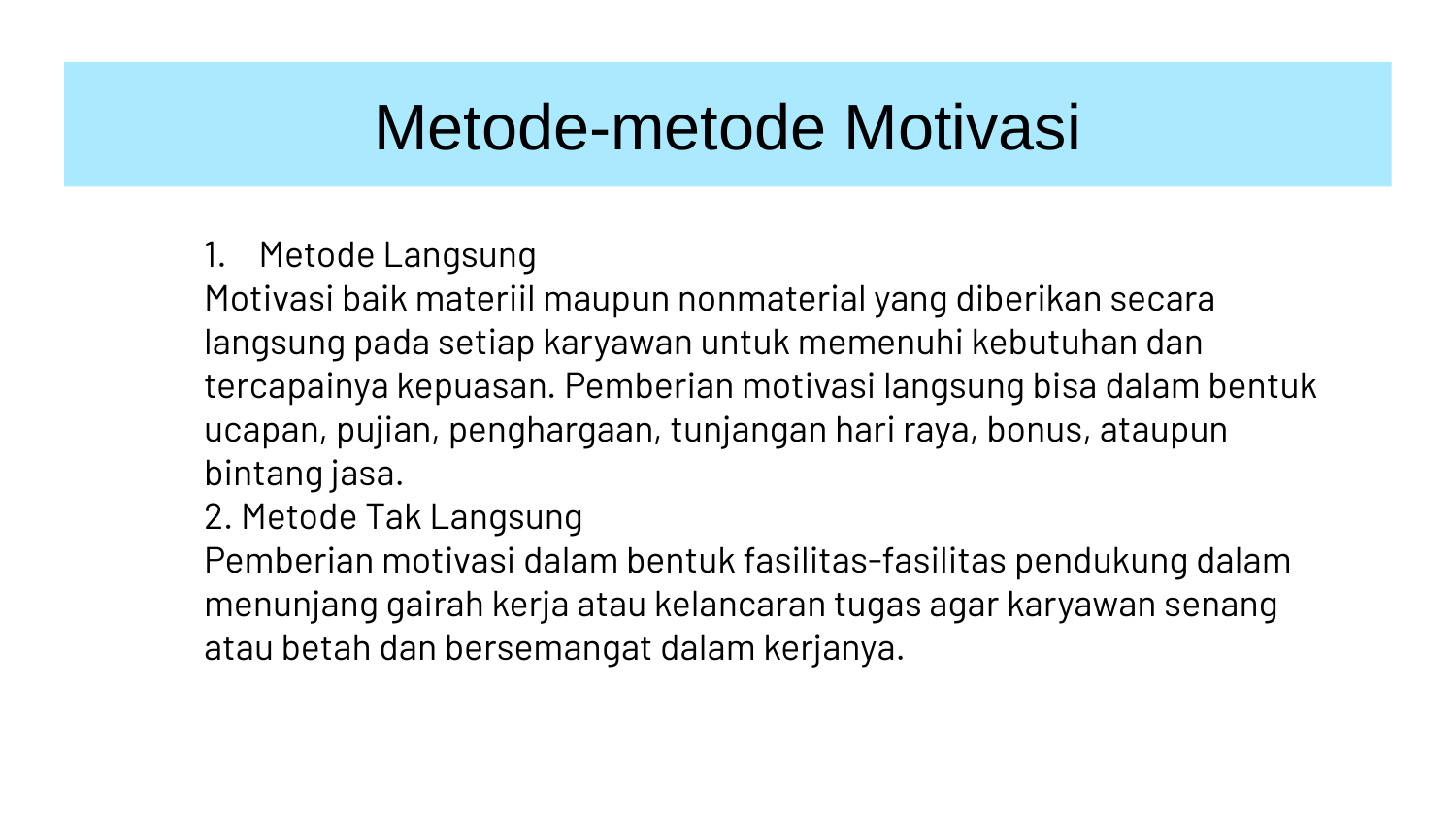

# Metode-metode Motivasi
Metode Langsung
Motivasi baik materiil maupun nonmaterial yang diberikan secara langsung pada setiap karyawan untuk memenuhi kebutuhan dan tercapainya kepuasan. Pemberian motivasi langsung bisa dalam bentuk ucapan, pujian, penghargaan, tunjangan hari raya, bonus, ataupun bintang jasa.
2. Metode Tak Langsung
Pemberian motivasi dalam bentuk fasilitas-fasilitas pendukung dalam menunjang gairah kerja atau kelancaran tugas agar karyawan senang atau betah dan bersemangat dalam kerjanya.